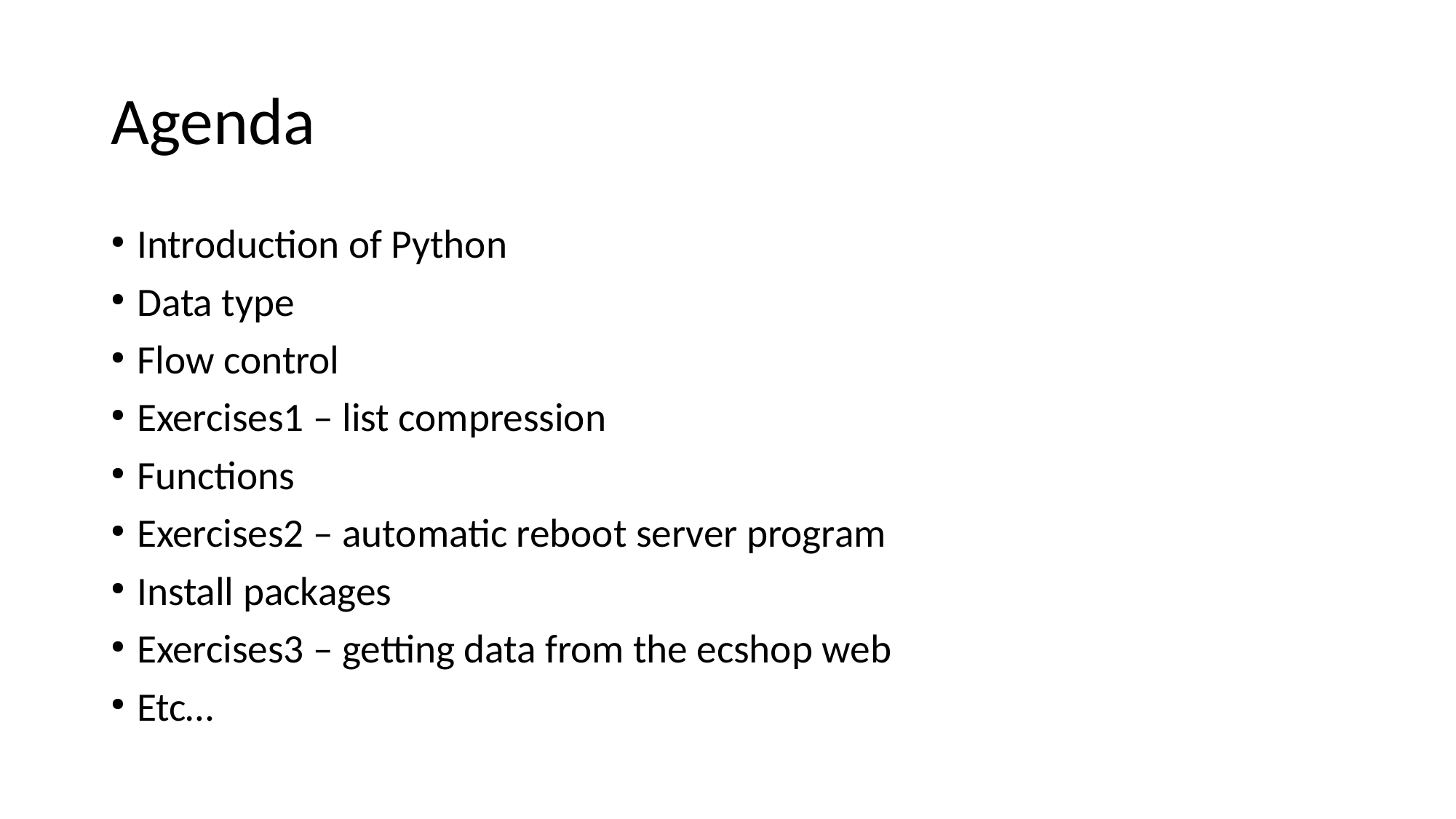

# Agenda
Introduction of Python
Data type
Flow control
Exercises1 – list compression
Functions
Exercises2 – automatic reboot server program
Install packages
Exercises3 – getting data from the ecshop web
Etc…